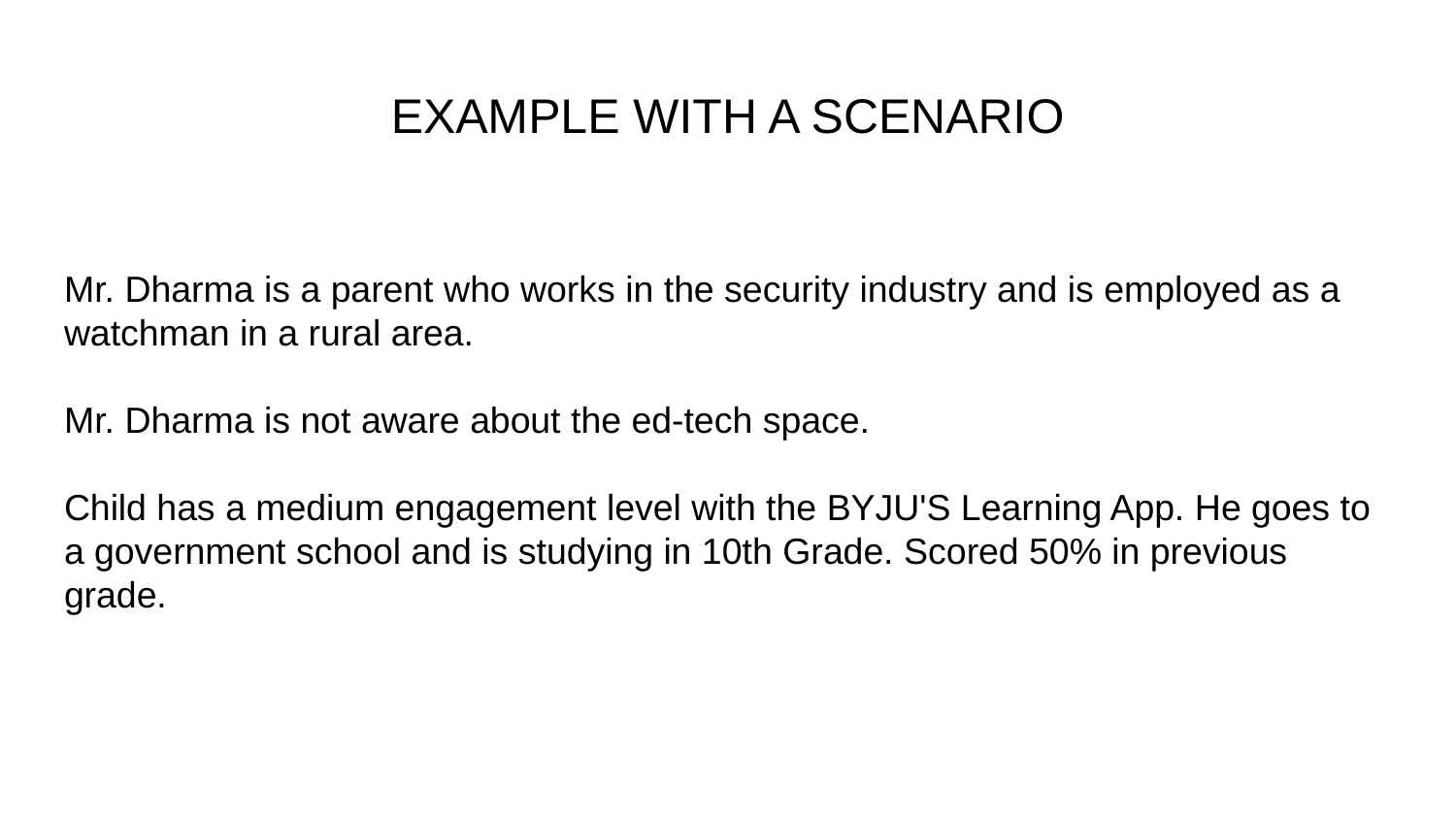

# EXAMPLE WITH A SCENARIO

Mr. Dharma is a parent who works in the security industry and is employed as a watchman in a rural area.

Mr. Dharma is not aware about the ed-tech space.

Child has a medium engagement level with the BYJU'S Learning App. He goes to a government school and is studying in 10th Grade. Scored 50% in previous grade.